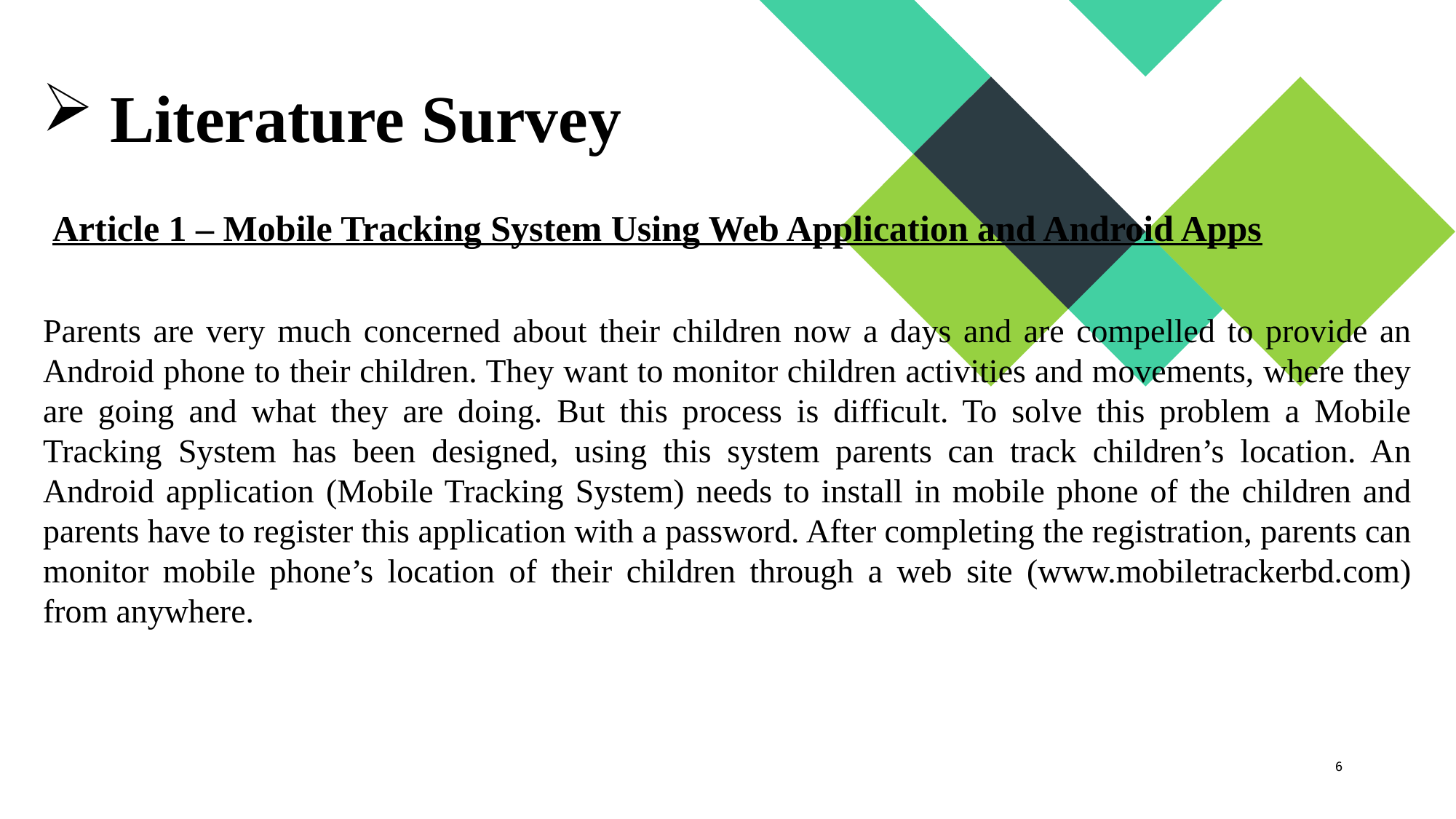

# Literature Survey
Article 1 – Mobile Tracking System Using Web Application and Android Apps
Parents are very much concerned about their children now a days and are compelled to provide an Android phone to their children. They want to monitor children activities and movements, where they are going and what they are doing. But this process is difficult. To solve this problem a Mobile Tracking System has been designed, using this system parents can track children’s location. An Android application (Mobile Tracking System) needs to install in mobile phone of the children and parents have to register this application with a password. After completing the registration, parents can monitor mobile phone’s location of their children through a web site (www.mobiletrackerbd.com) from anywhere.
6